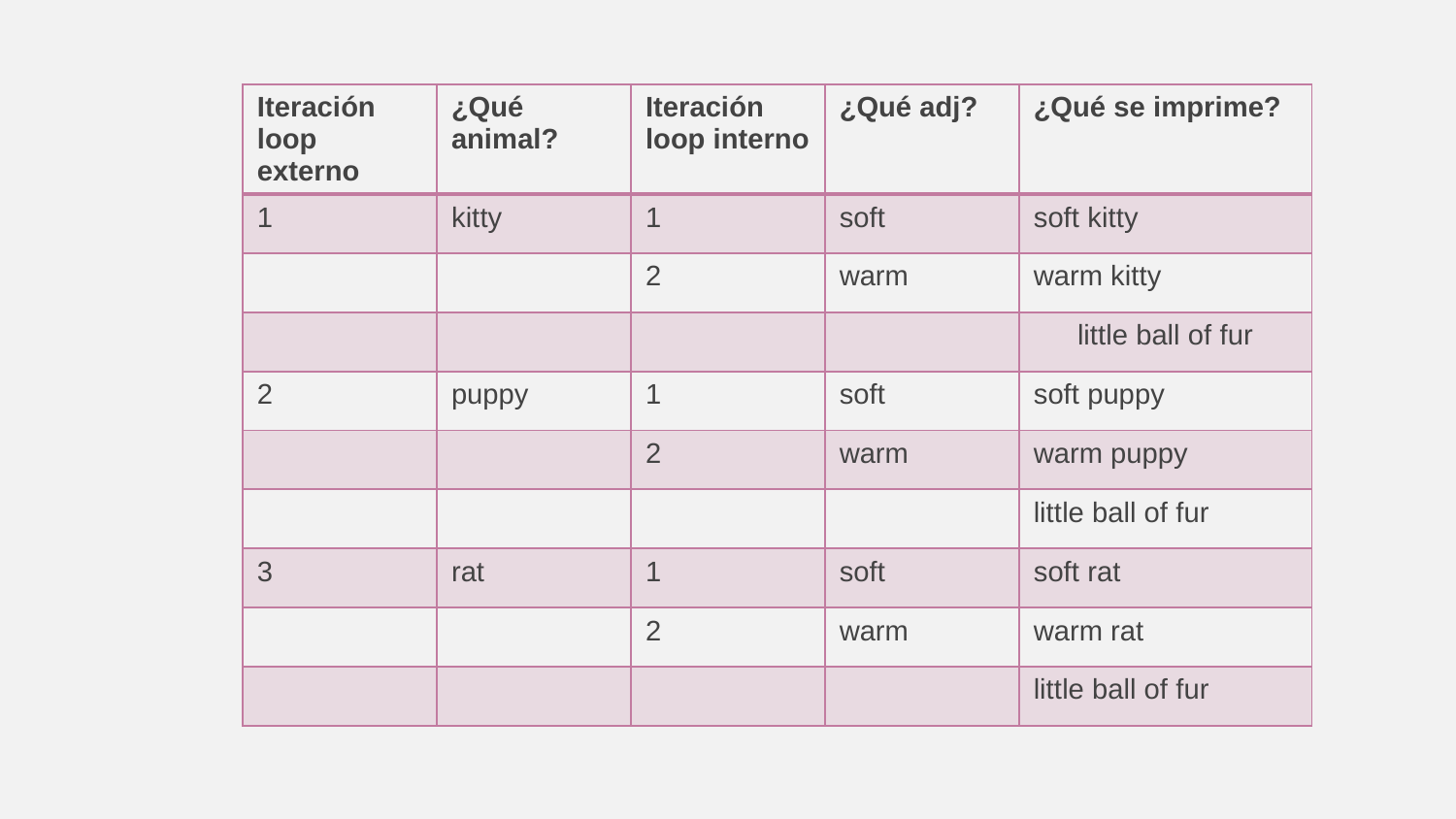

| Iteración loop externo | ¿Qué animal? | Iteración loop interno | ¿Qué adj? | ¿Qué se imprime? |
| --- | --- | --- | --- | --- |
| 1 | kitty | 1 | soft | soft kitty |
|  |  | 2 | warm | warm kitty |
|  |  |  |  | little ball of fur |
| 2 | puppy | 1 | soft | soft puppy |
|  |  | 2 | warm | warm puppy |
|  |  |  |  | little ball of fur |
| 3 | rat | 1 | soft | soft rat |
|  |  | 2 | warm | warm rat |
|  |  |  |  | little ball of fur |